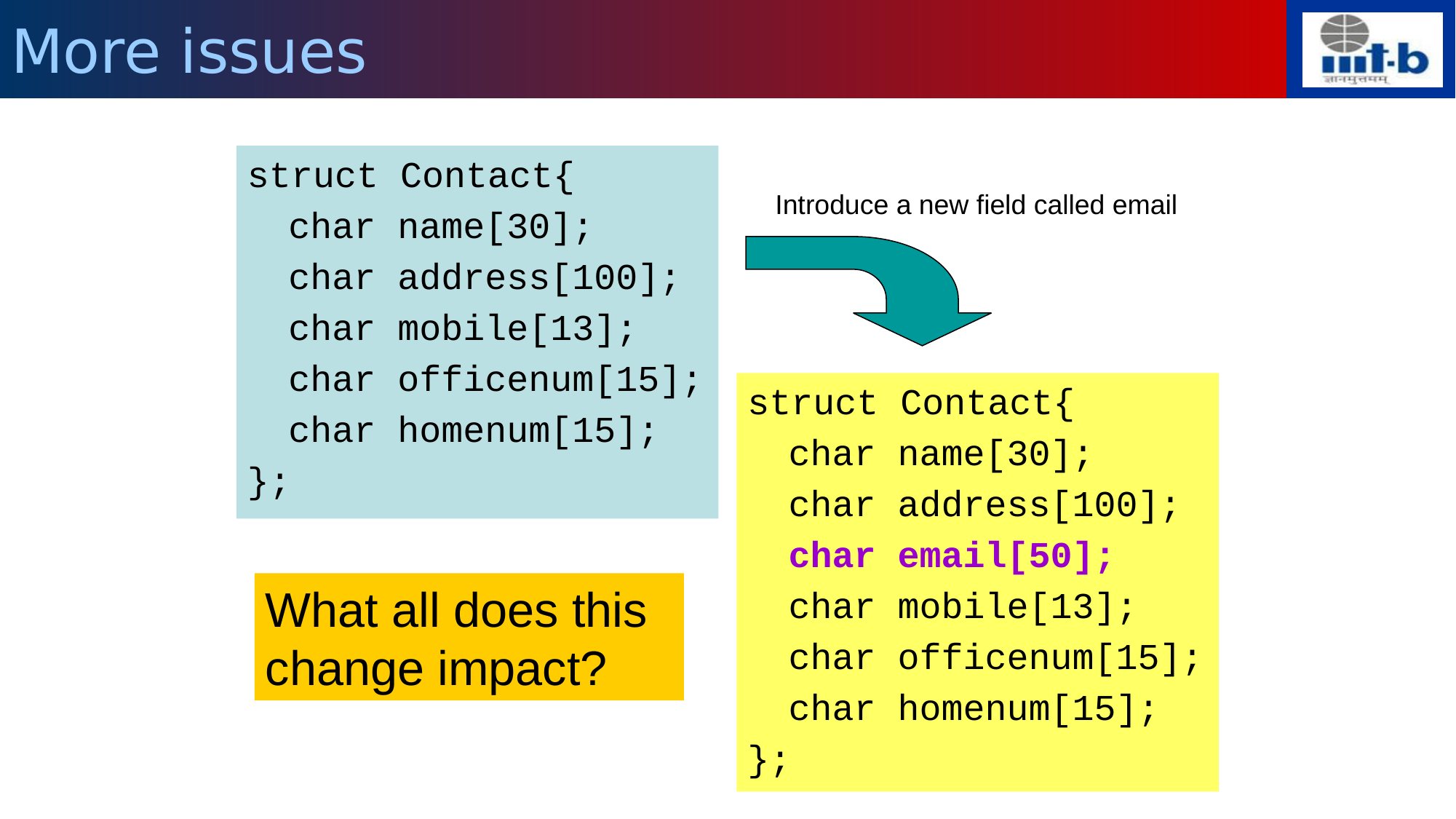

# More issues
struct Contact{
	char name[30];
	char address[100];
	char mobile[13];
	char officenum[15];
	char homenum[15];
};

Introduce a new field called email
struct Contact{
	char name[30];
	char address[100];
	char email[50];
	char mobile[13];
	char officenum[15];
	char homenum[15];
};
What all does this change impact?